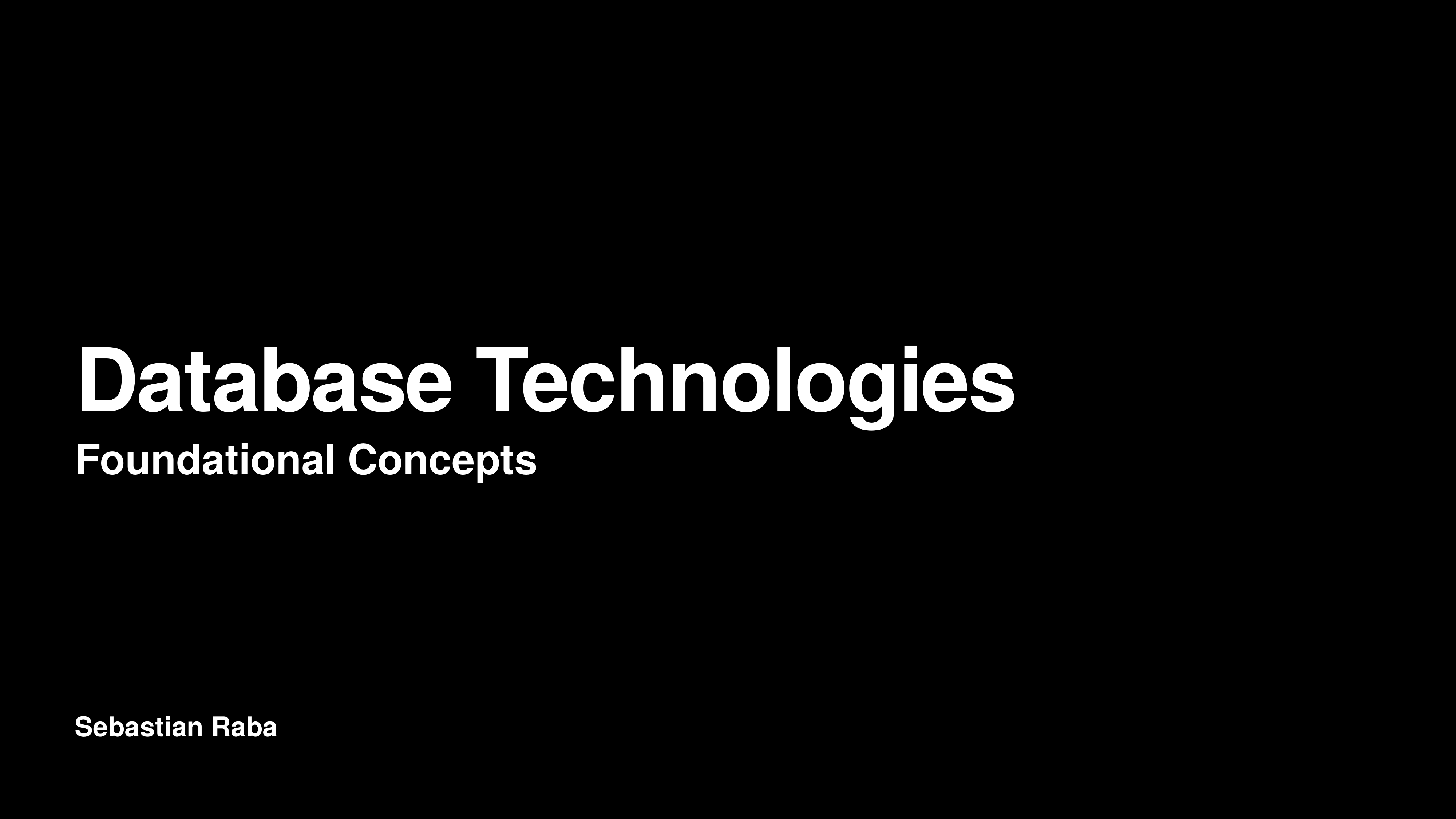

# Database Technologies
Foundational Concepts
Sebastian Raba